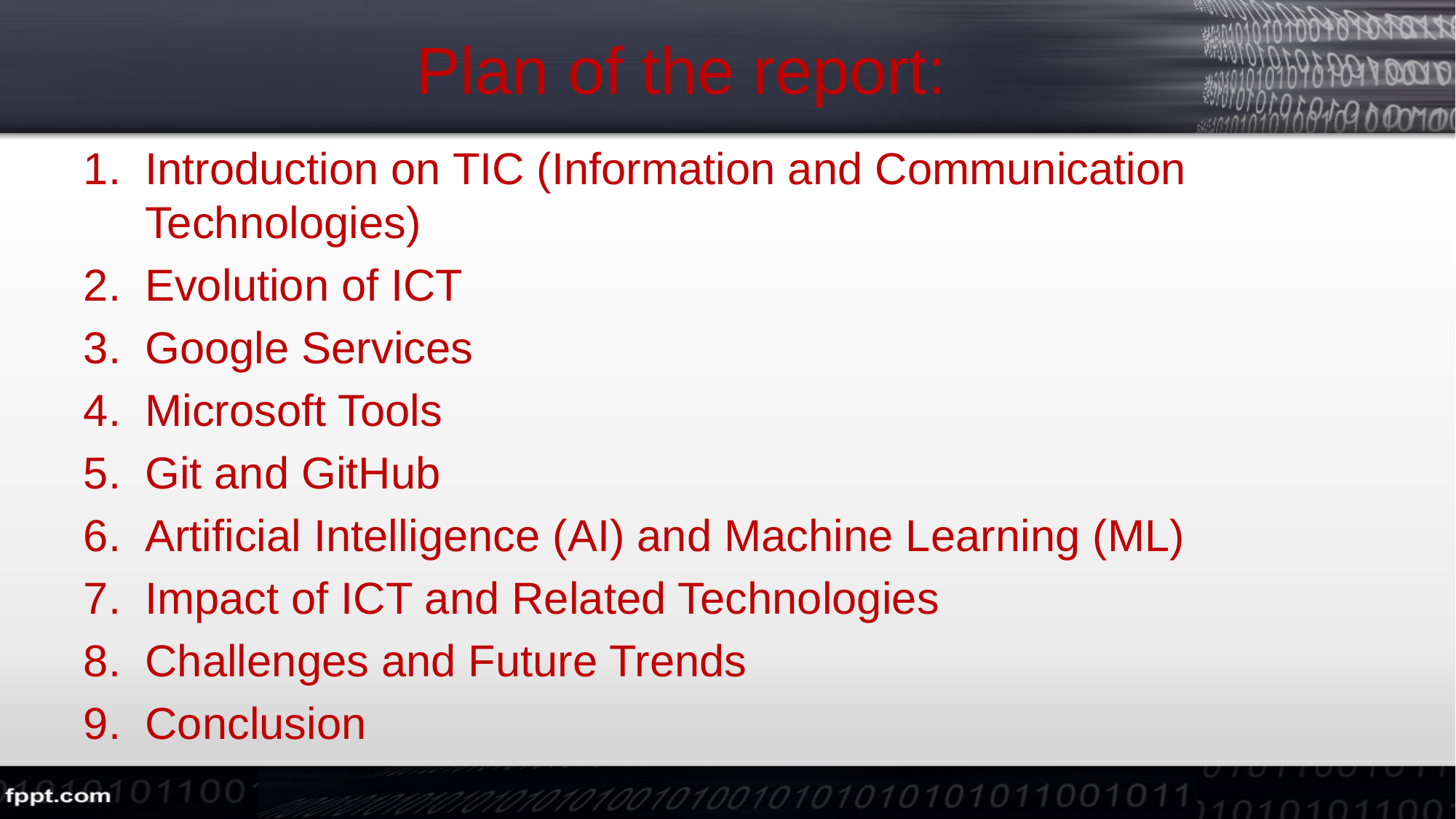

# Plan of the report:
Introduction on TIC (Information and Communication Technologies)
Evolution of ICT
Google Services
Microsoft Tools
Git and GitHub
Artificial Intelligence (AI) and Machine Learning (ML)
Impact of ICT and Related Technologies
Challenges and Future Trends
Conclusion